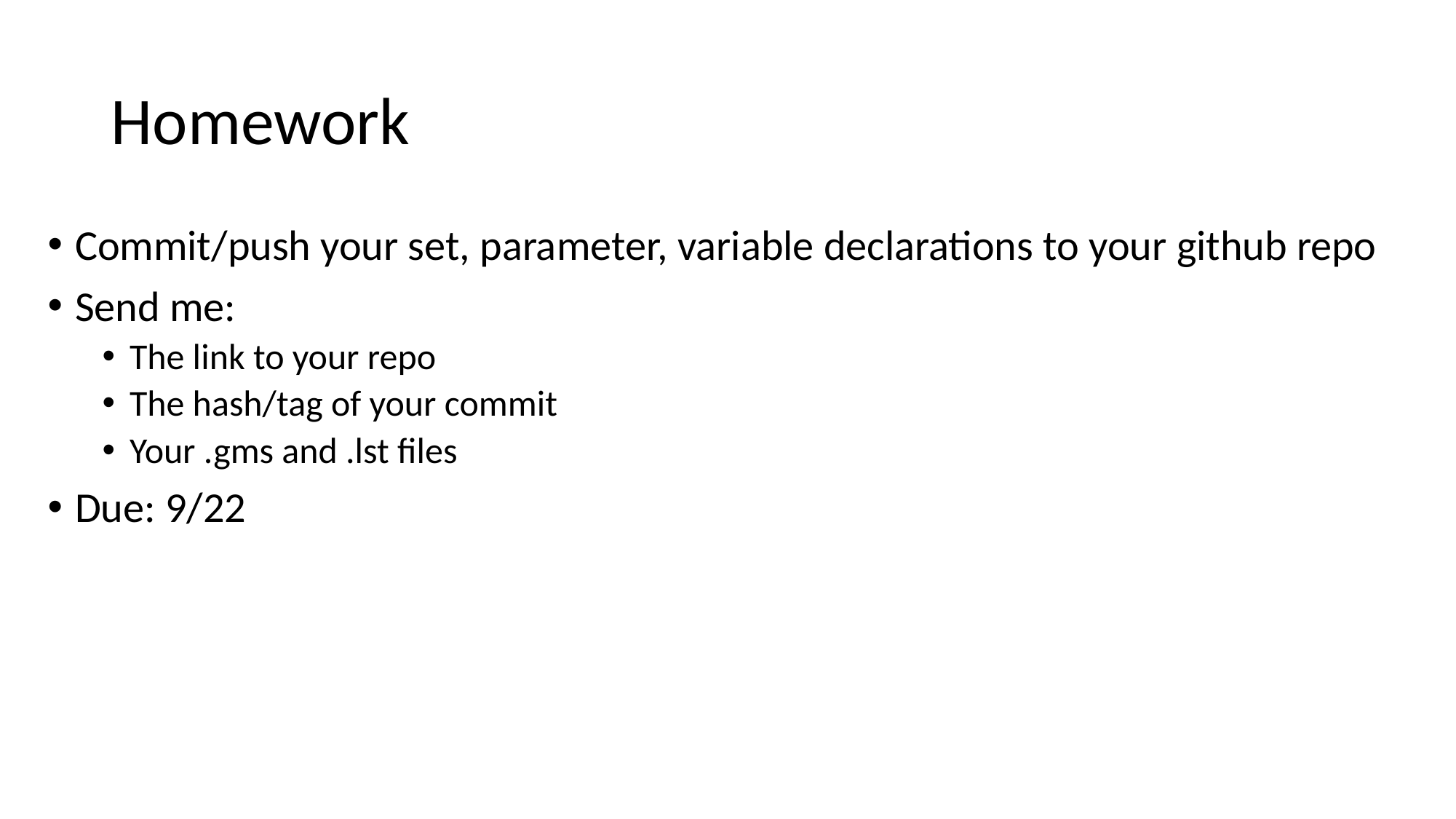

# Homework
Commit/push your set, parameter, variable declarations to your github repo
Send me:
The link to your repo
The hash/tag of your commit
Your .gms and .lst files
Due: 9/22